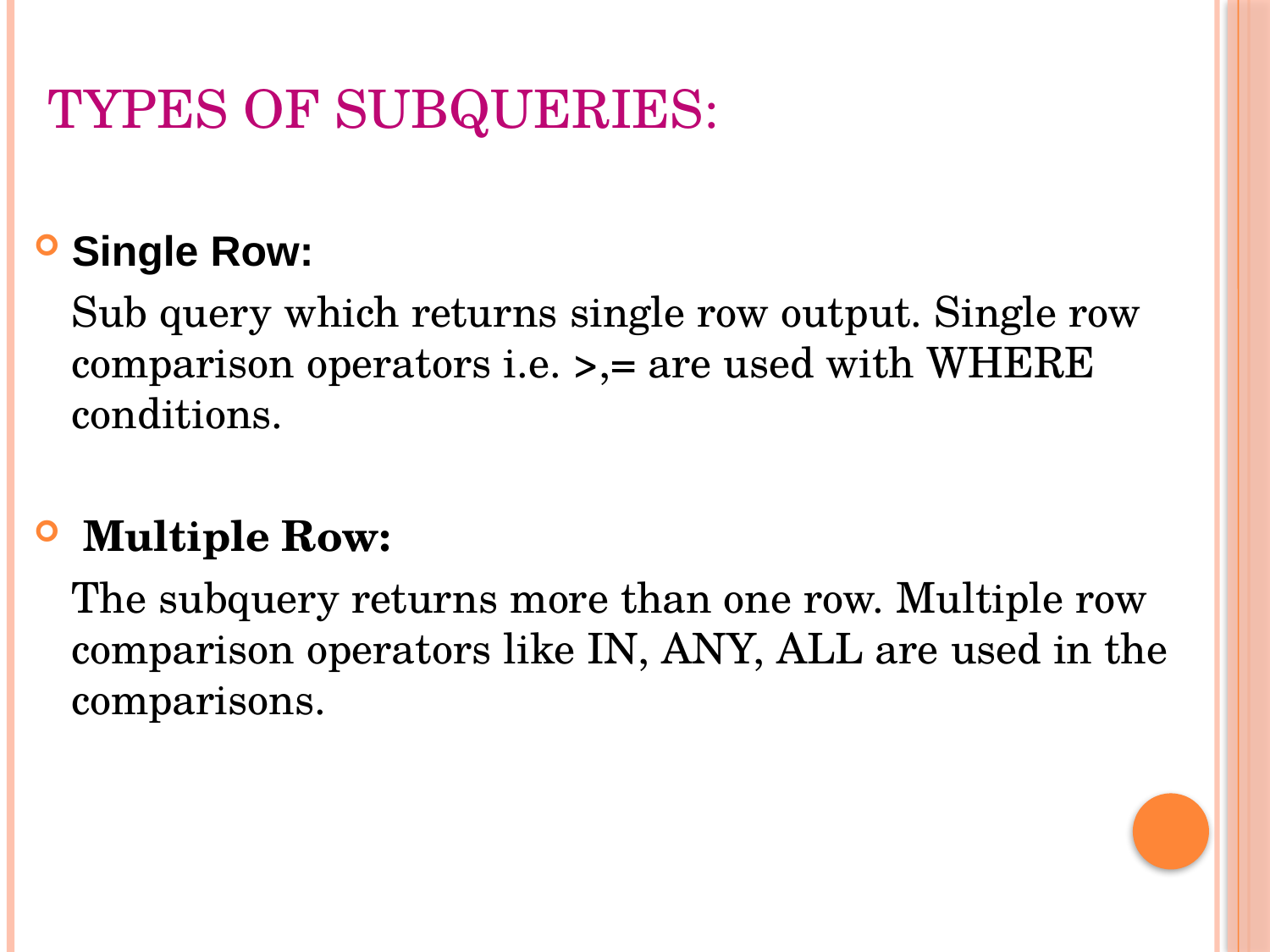

# Types of subqueries:

Single Row:
	Sub query which returns single row output. Single row comparison operators i.e. >,= are used with WHERE conditions.

 Multiple Row:
	The subquery returns more than one row. Multiple row comparison operators like IN, ANY, ALL are used in the comparisons.